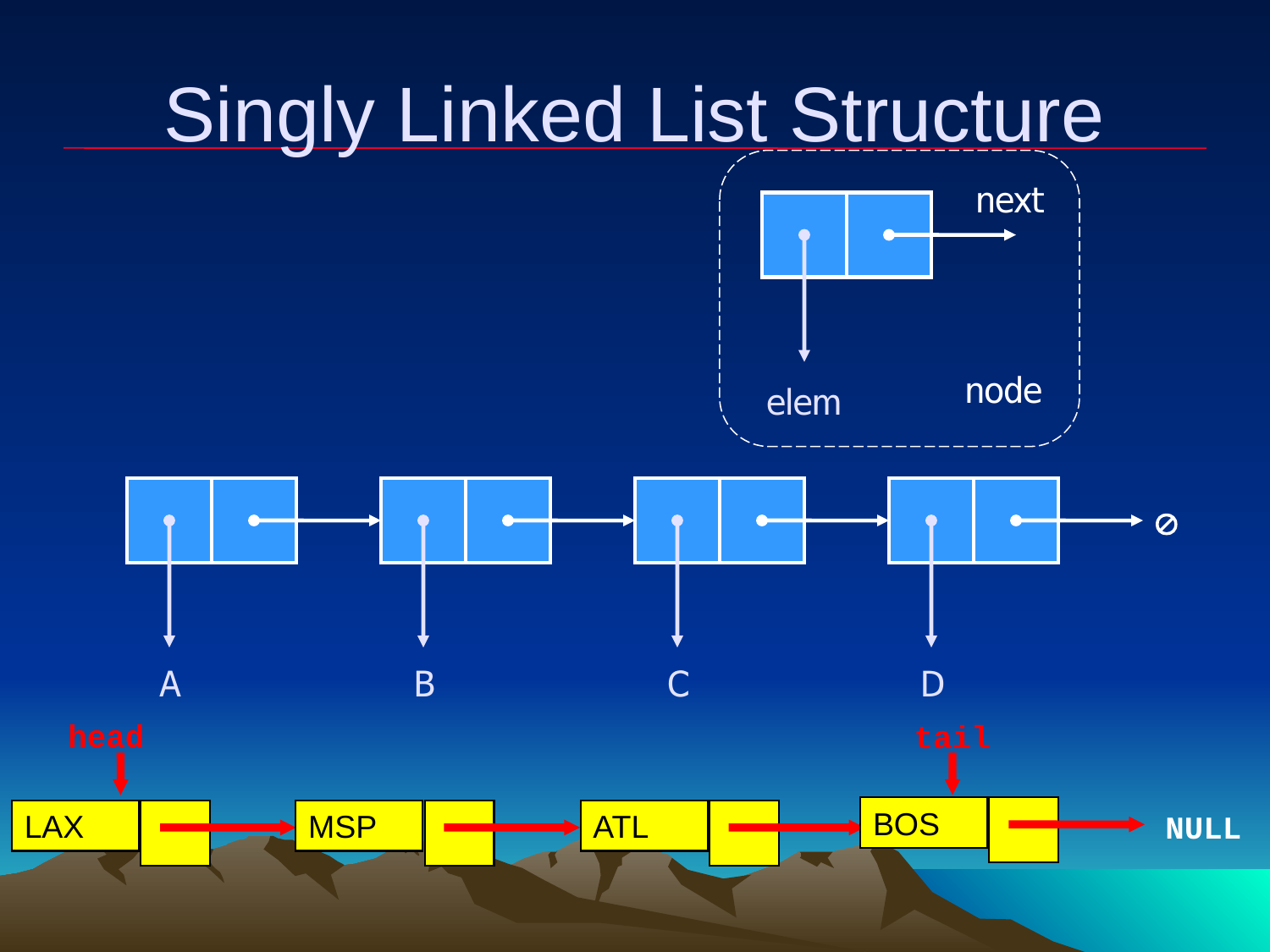

# Singly Linked List Structure

next

node
elem

∅

A
B
C
D
 head
 tail

BOS

 NULL
LAX

MSP

ATL